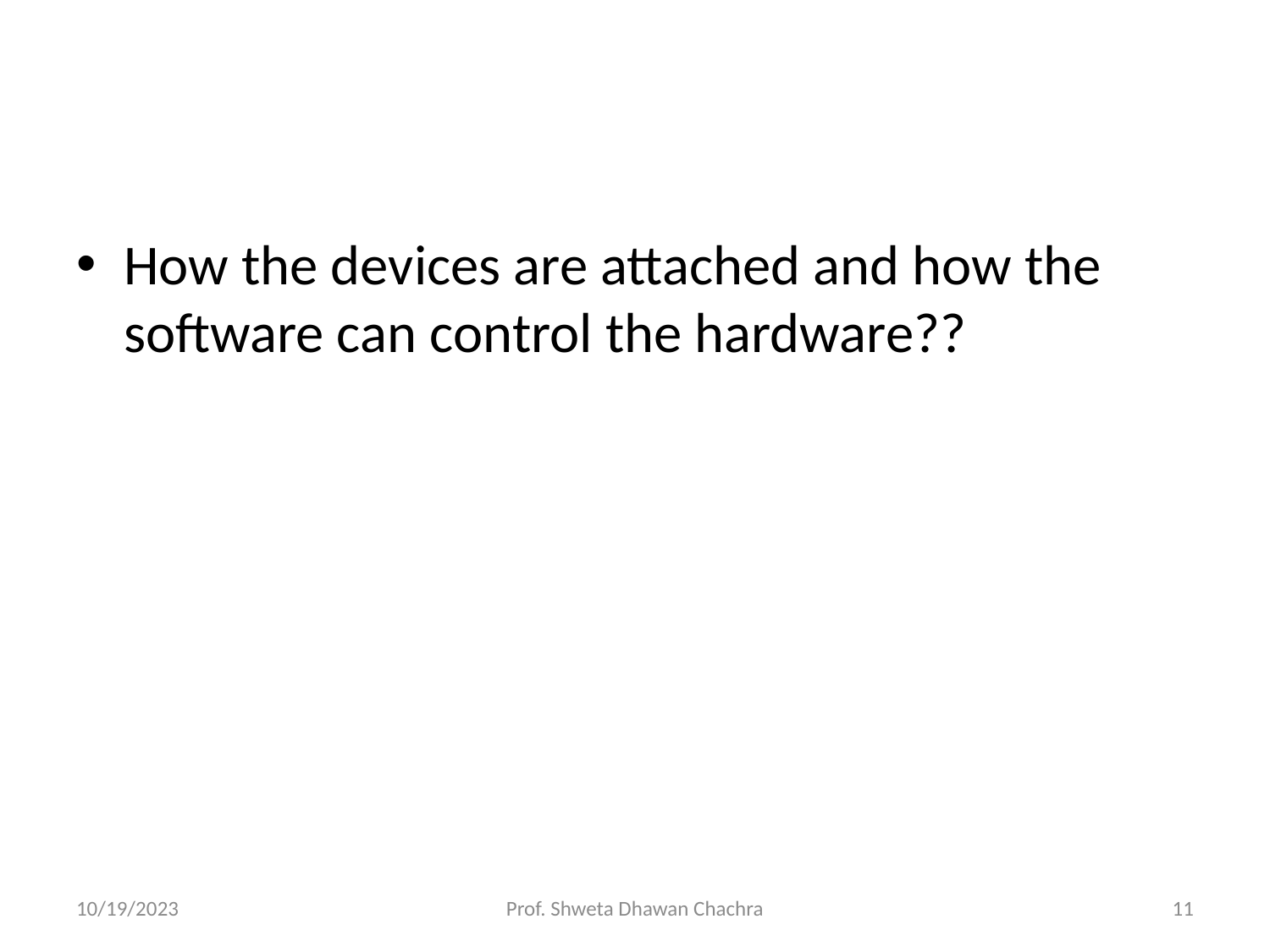

#
How the devices are attached and how the software can control the hardware??
10/19/2023
Prof. Shweta Dhawan Chachra
11